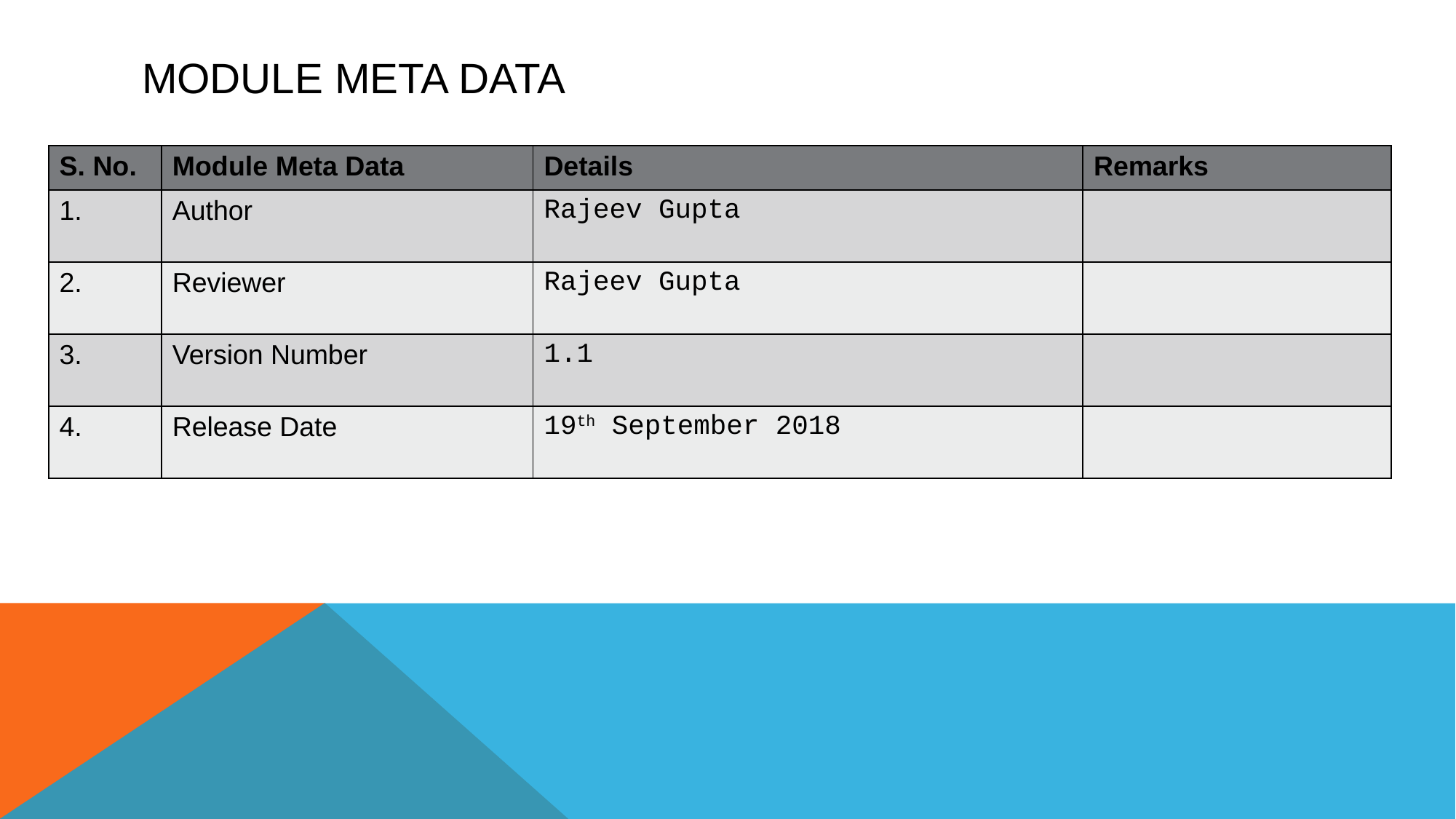

# Module Meta Data
| S. No. | Module Meta Data | Details | Remarks |
| --- | --- | --- | --- |
| 1. | Author | Rajeev Gupta |  |
| 2. | Reviewer | Rajeev Gupta |  |
| 3. | Version Number | 1.1 |  |
| 4. | Release Date | 19th September 2018 |  |